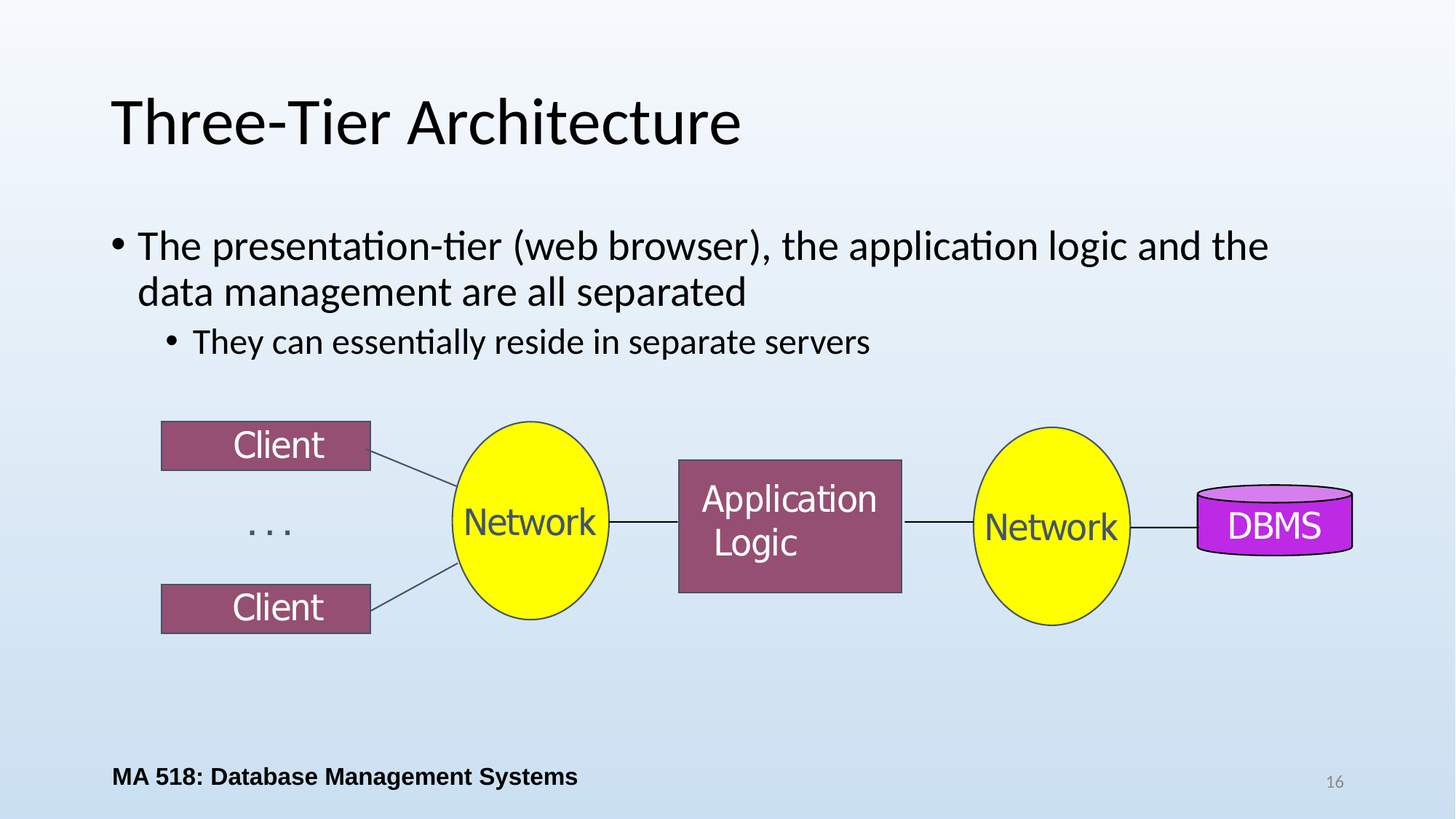

# Three-Tier Architecture
The presentation-tier (web browser), the application logic and the data management are all separated
They can essentially reside in separate servers
Client

Network

Application
 Logic
DBMS

Network
. . .

Client

MA 518: Database Management Systems
16